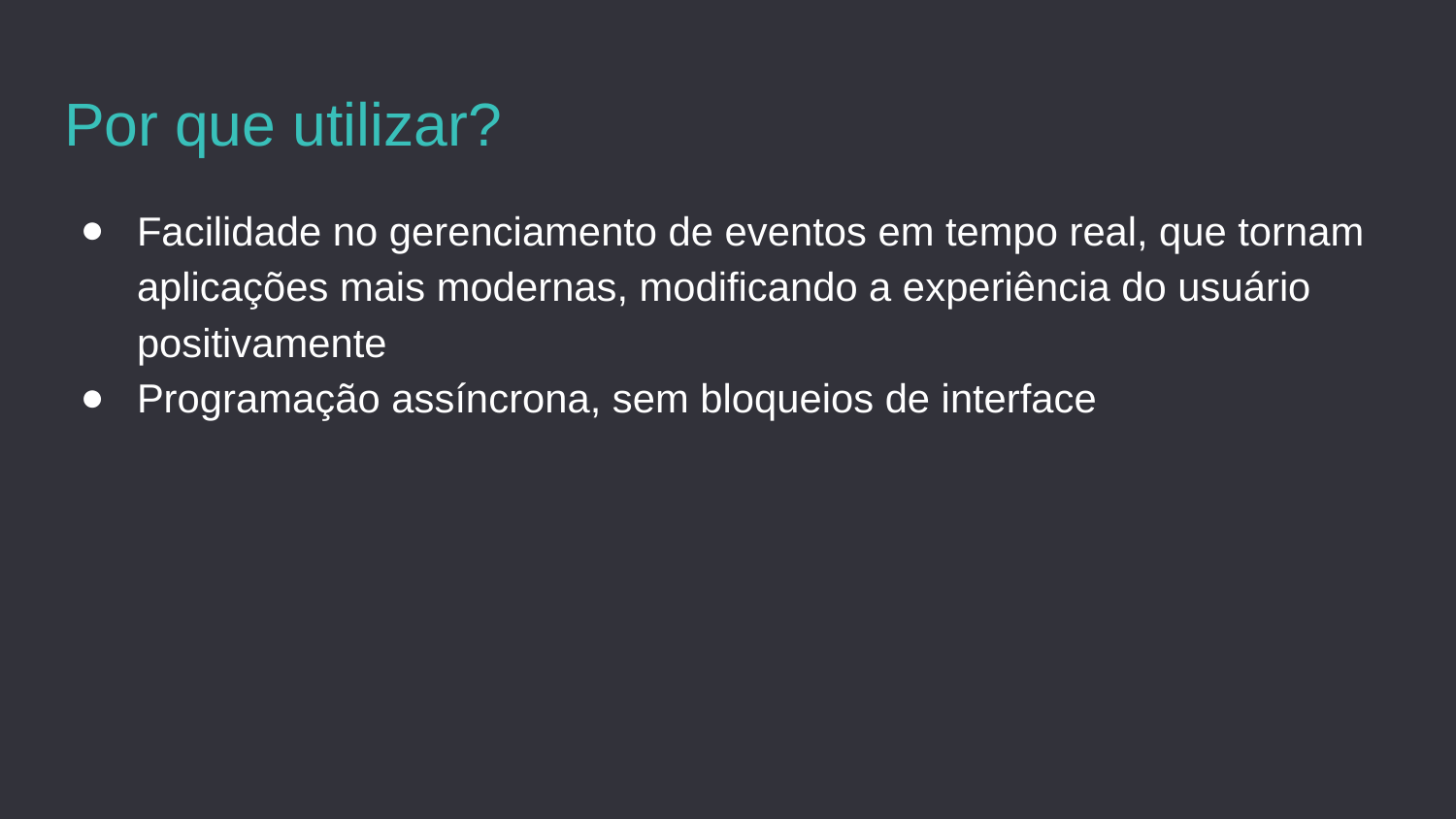

# Por que utilizar?
Facilidade no gerenciamento de eventos em tempo real, que tornam aplicações mais modernas, modificando a experiência do usuário positivamente
Programação assíncrona, sem bloqueios de interface